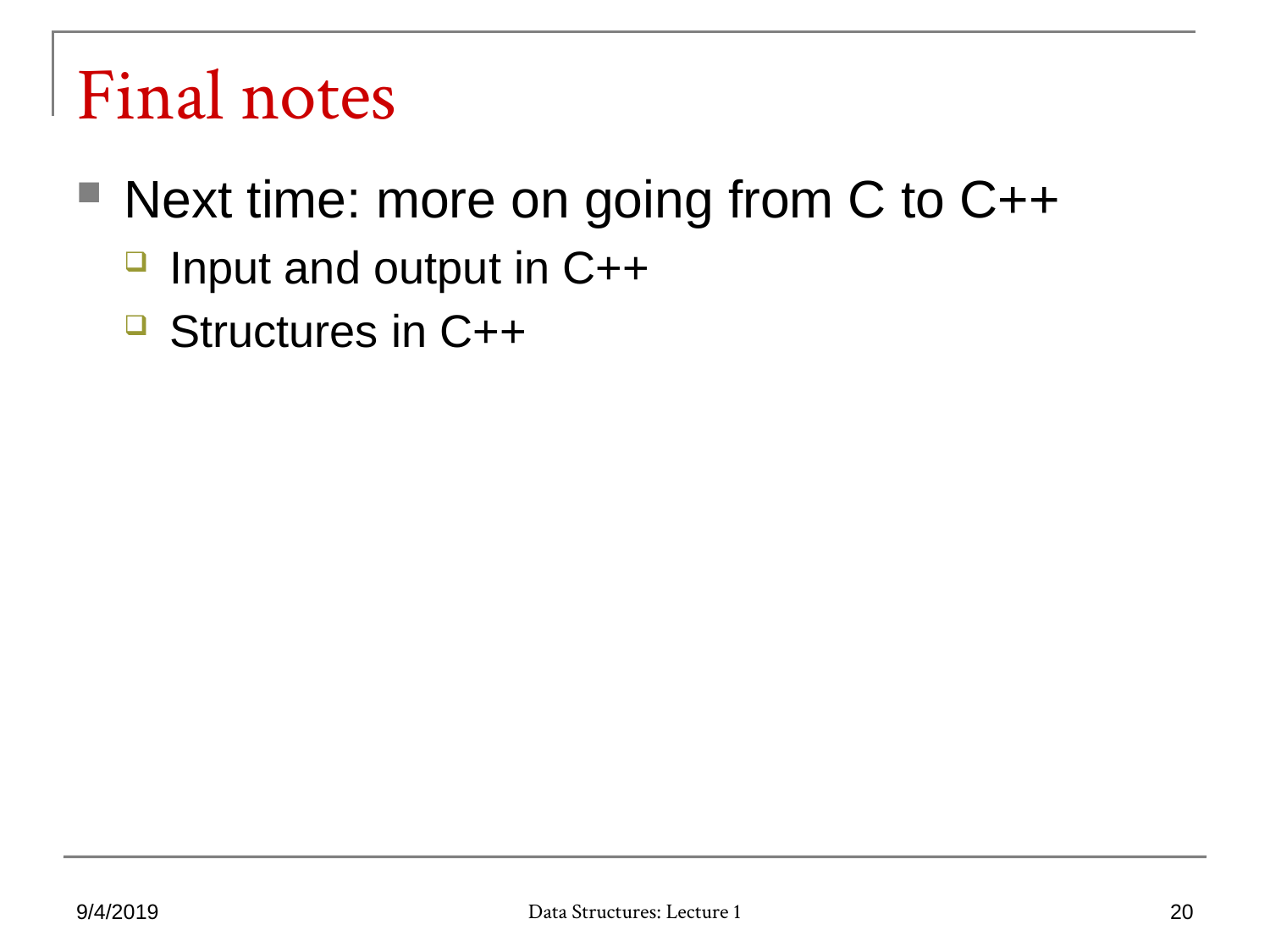

# Final notes
Next time: more on going from C to C++
Input and output in C++
Structures in C++

9/4/2019
20
Data Structures: Lecture 1